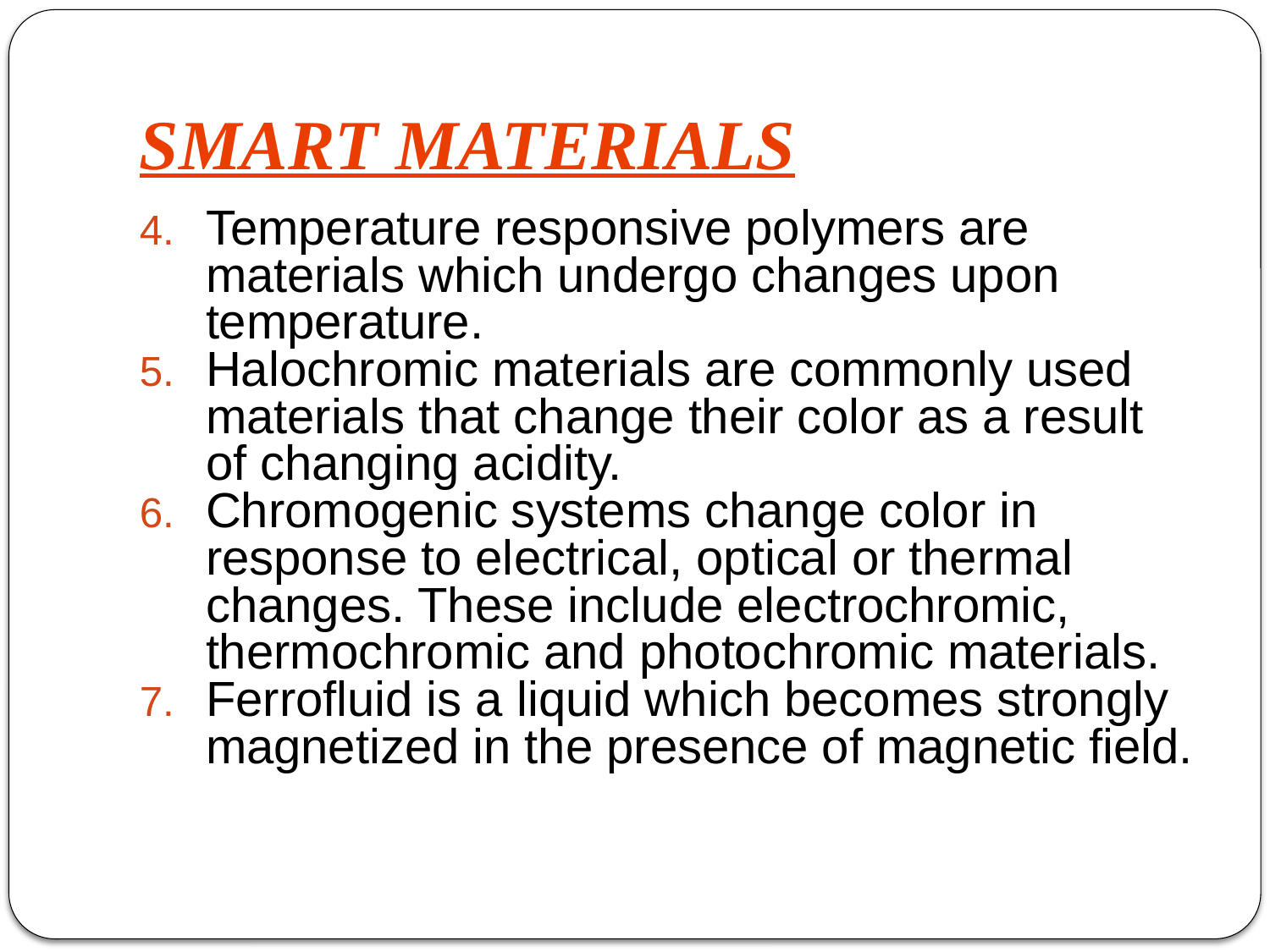

# SMART MATERIALS
Temperature responsive polymers are materials which undergo changes upon temperature.
Halochromic materials are commonly used materials that change their color as a result of changing acidity.
Chromogenic systems change color in response to electrical, optical or thermal changes. These include electrochromic, thermochromic and photochromic materials.
Ferrofluid is a liquid which becomes strongly magnetized in the presence of magnetic field.